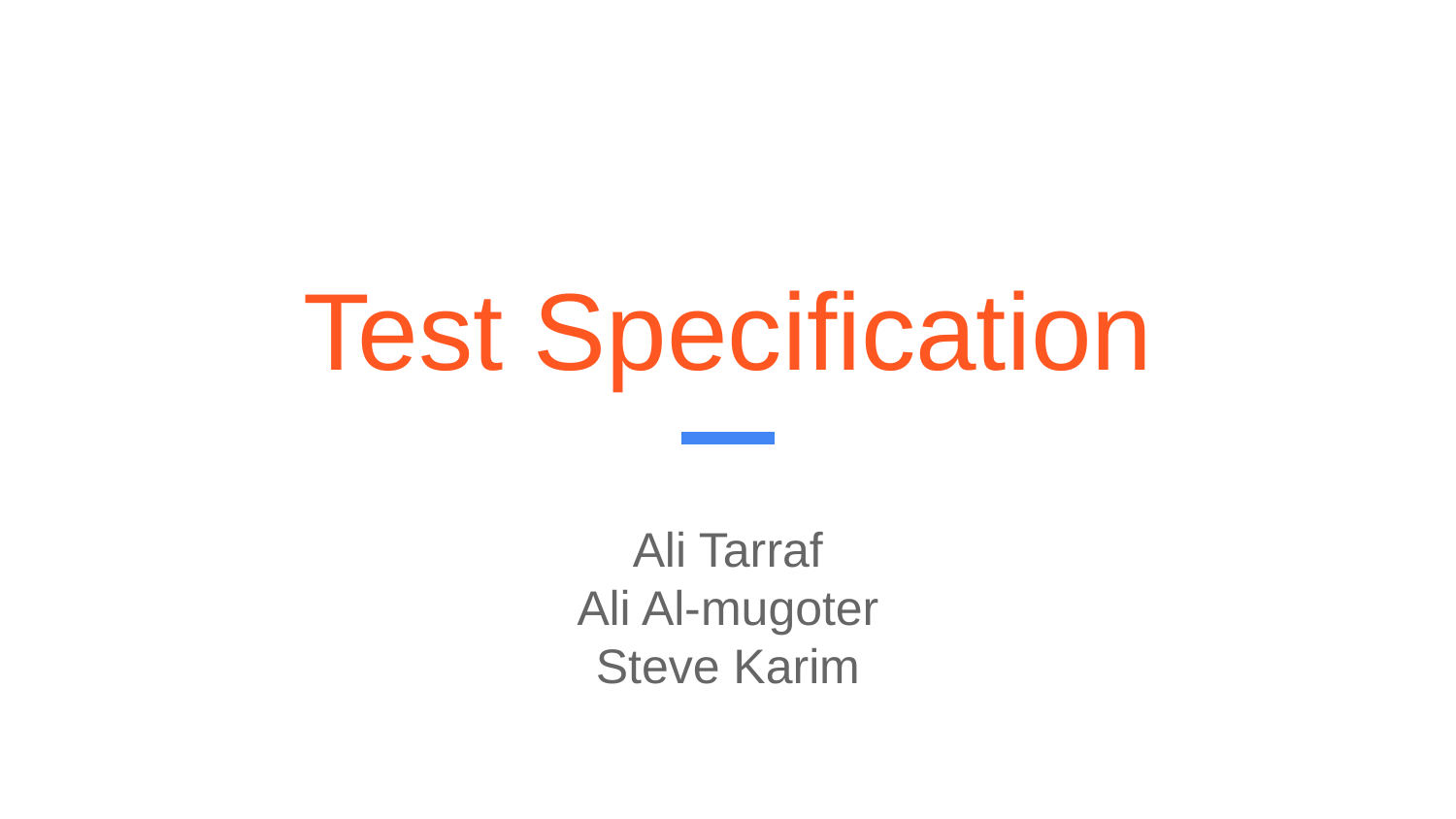

# Test Specification
Ali Tarraf
Ali Al-mugoter
Steve Karim